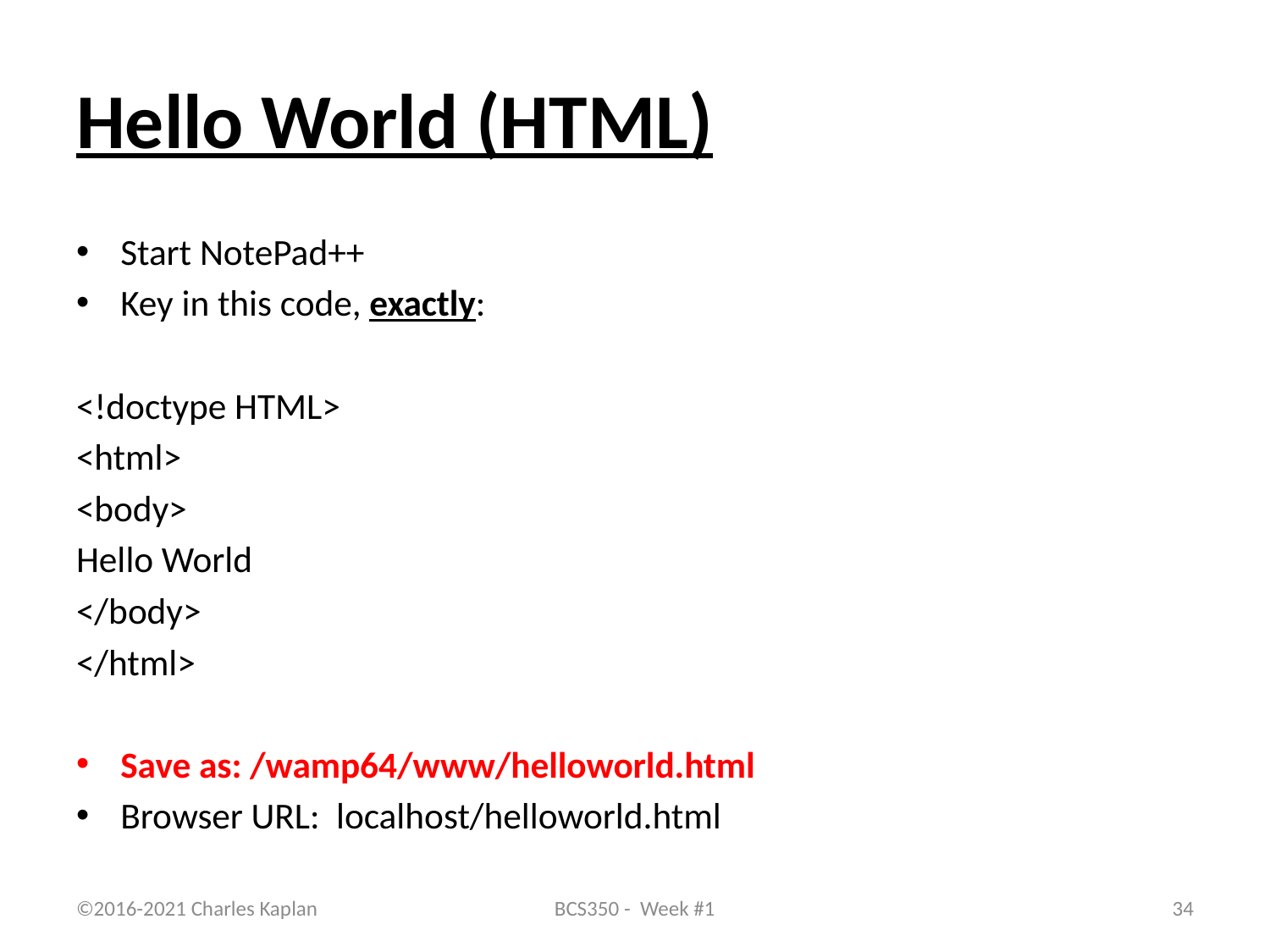

# Hello World (HTML)
Start NotePad++
Key in this code, exactly:

<!doctype HTML>
<html>
<body>
Hello World
</body>
</html>

Save as: /wamp64/www/helloworld.html
Browser URL:  localhost/helloworld.html
©2016-2021 Charles Kaplan
BCS350 -  Week #1
34